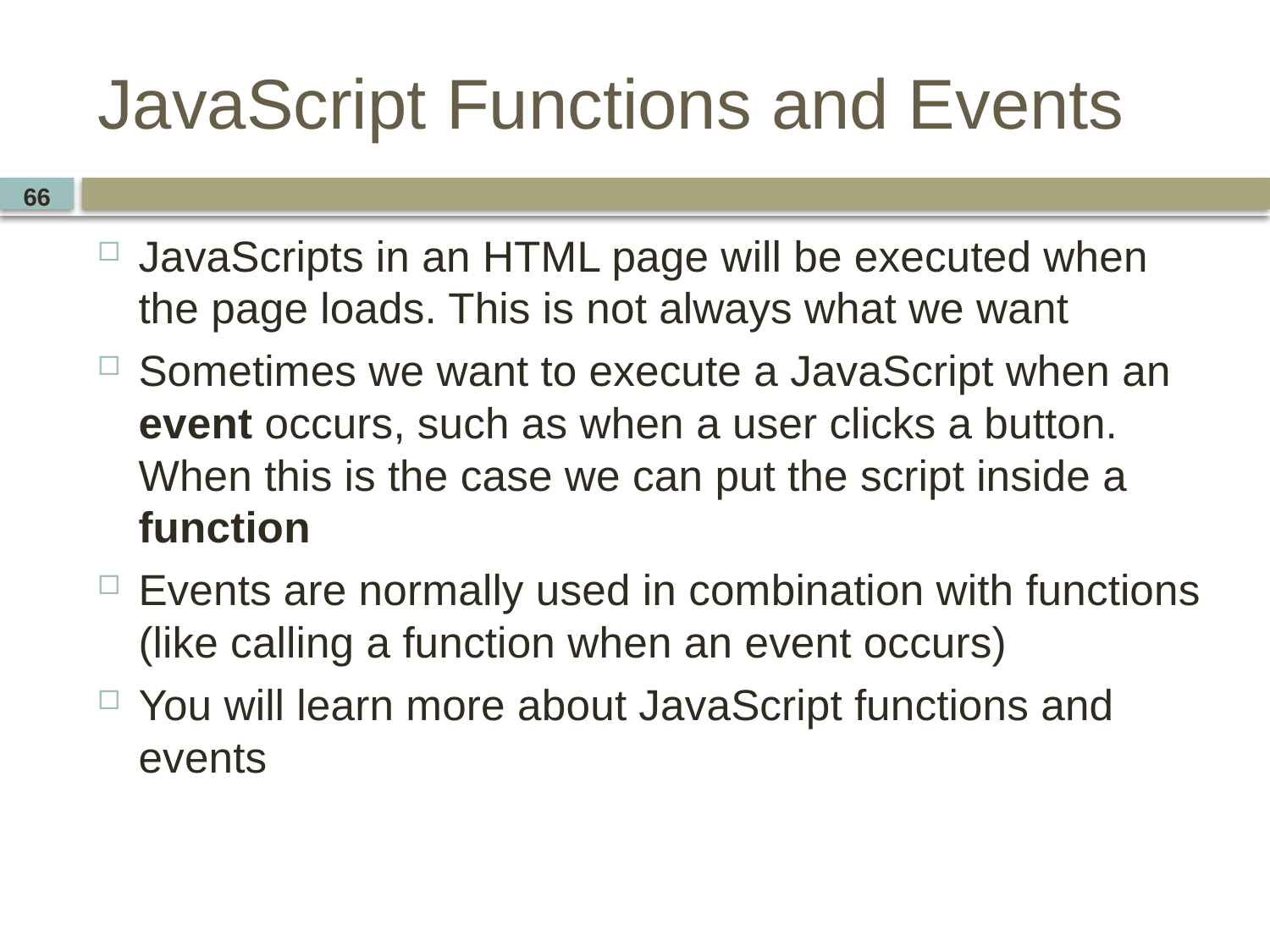

# JavaScript Functions and Events
66
JavaScripts in an HTML page will be executed when the page loads. This is not always what we want
Sometimes we want to execute a JavaScript when an event occurs, such as when a user clicks a button. When this is the case we can put the script inside a function
Events are normally used in combination with functions (like calling a function when an event occurs)
You will learn more about JavaScript functions and events